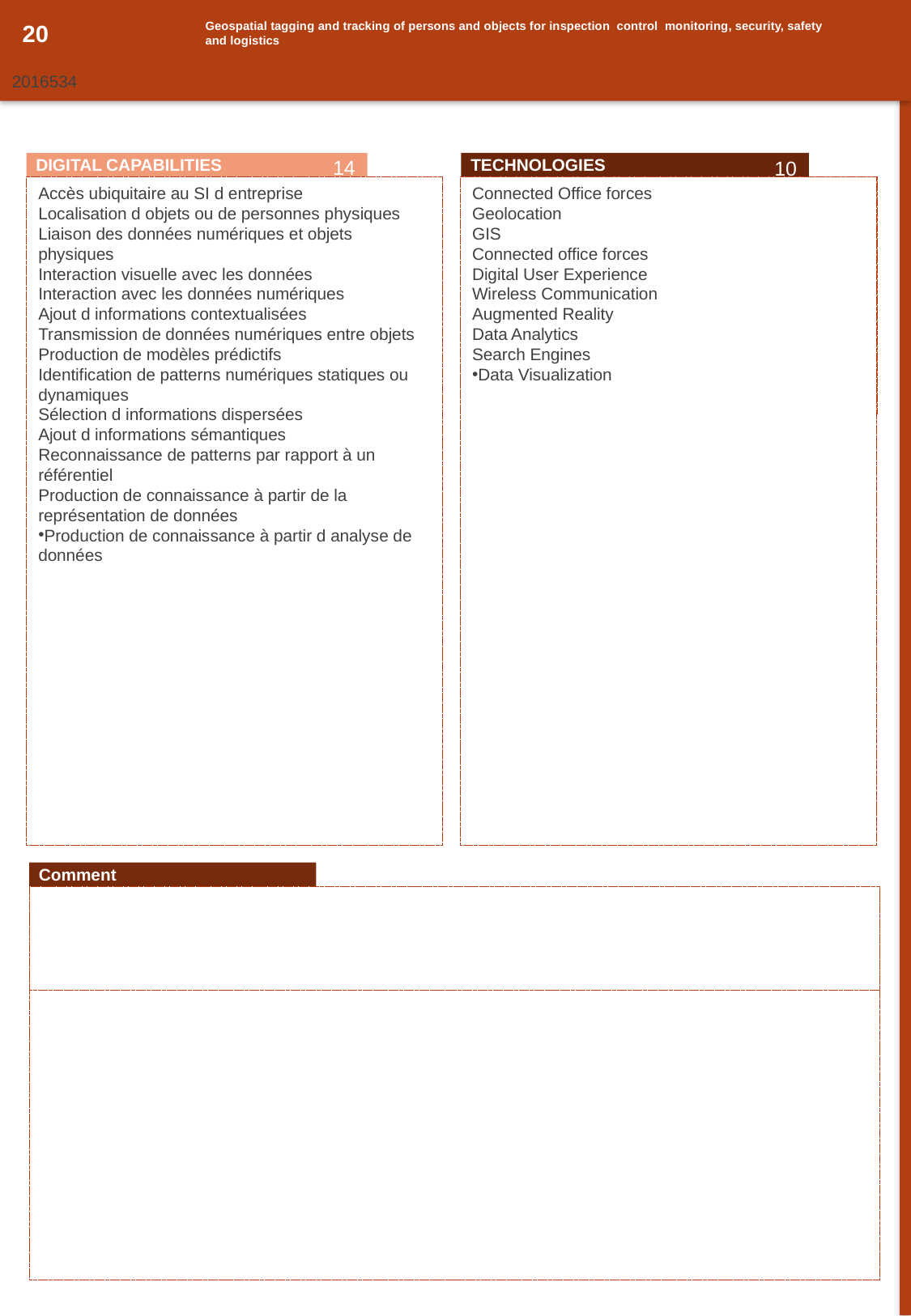

20
Geospatial tagging and tracking of persons and objects for inspection  control  monitoring, security, safety and logistics
2016534
11
14
10
DIGITAL CAPABILITIES
TECHNOLOGIES
Connected Office forces
Geolocation
GIS
Connected office forces
Digital User Experience
Wireless Communication
Augmented Reality
Data Analytics
Search Engines
Data Visualization
Accès ubiquitaire au SI d entreprise
Localisation d objets ou de personnes physiques
Liaison des données numériques et objets physiques
Interaction visuelle avec les données
Interaction avec les données numériques
Ajout d informations contextualisées
Transmission de données numériques entre objets
Production de modèles prédictifs
Identification de patterns numériques statiques ou dynamiques
Sélection d informations dispersées
Ajout d informations sémantiques
Reconnaissance de patterns par rapport à un référentiel
Production de connaissance à partir de la représentation de données
Production de connaissance à partir d analyse de données

23
Comment